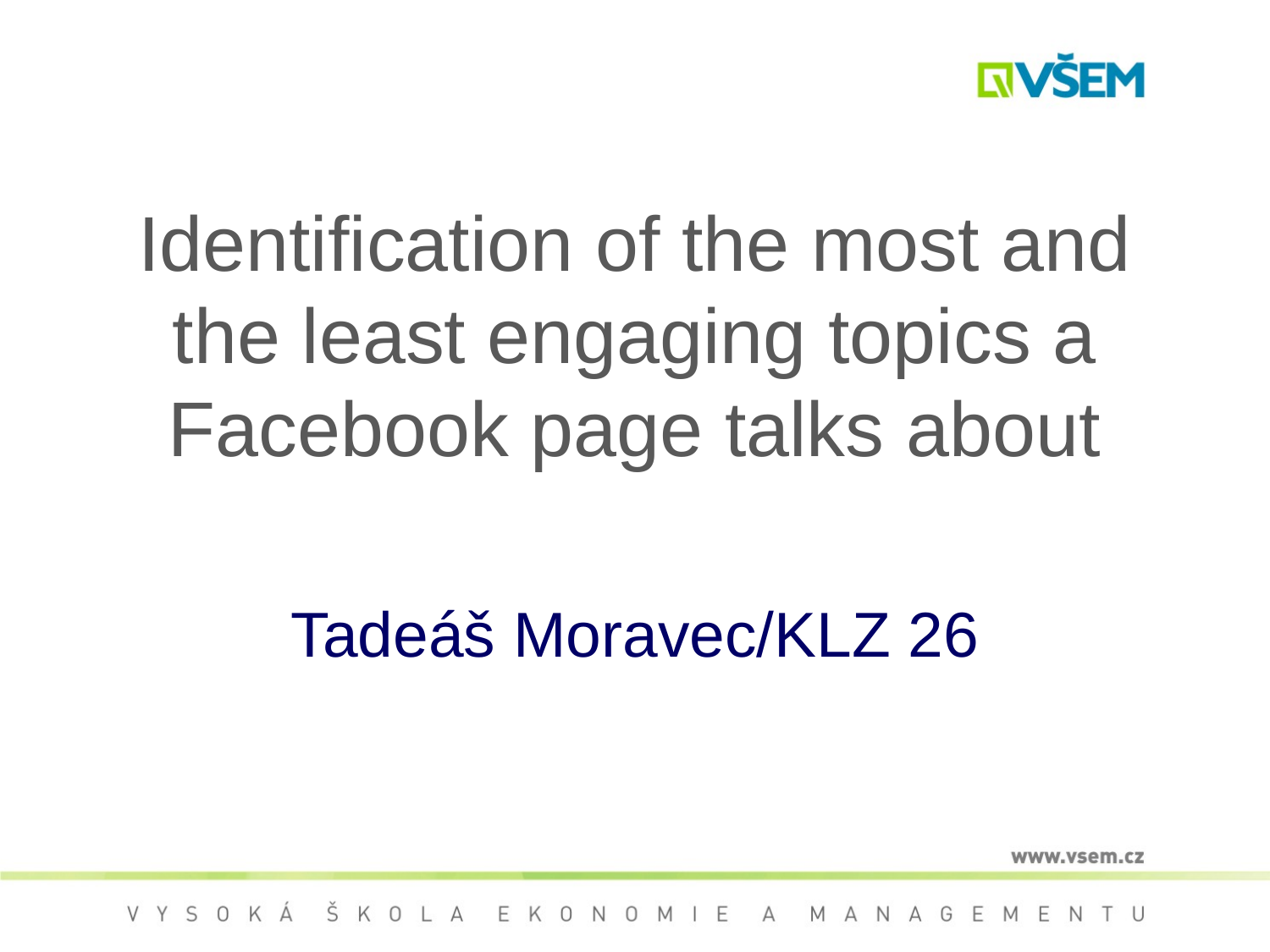

# Identification of the most and the least engaging topics a Facebook page talks about
Tadeáš Moravec/KLZ 26